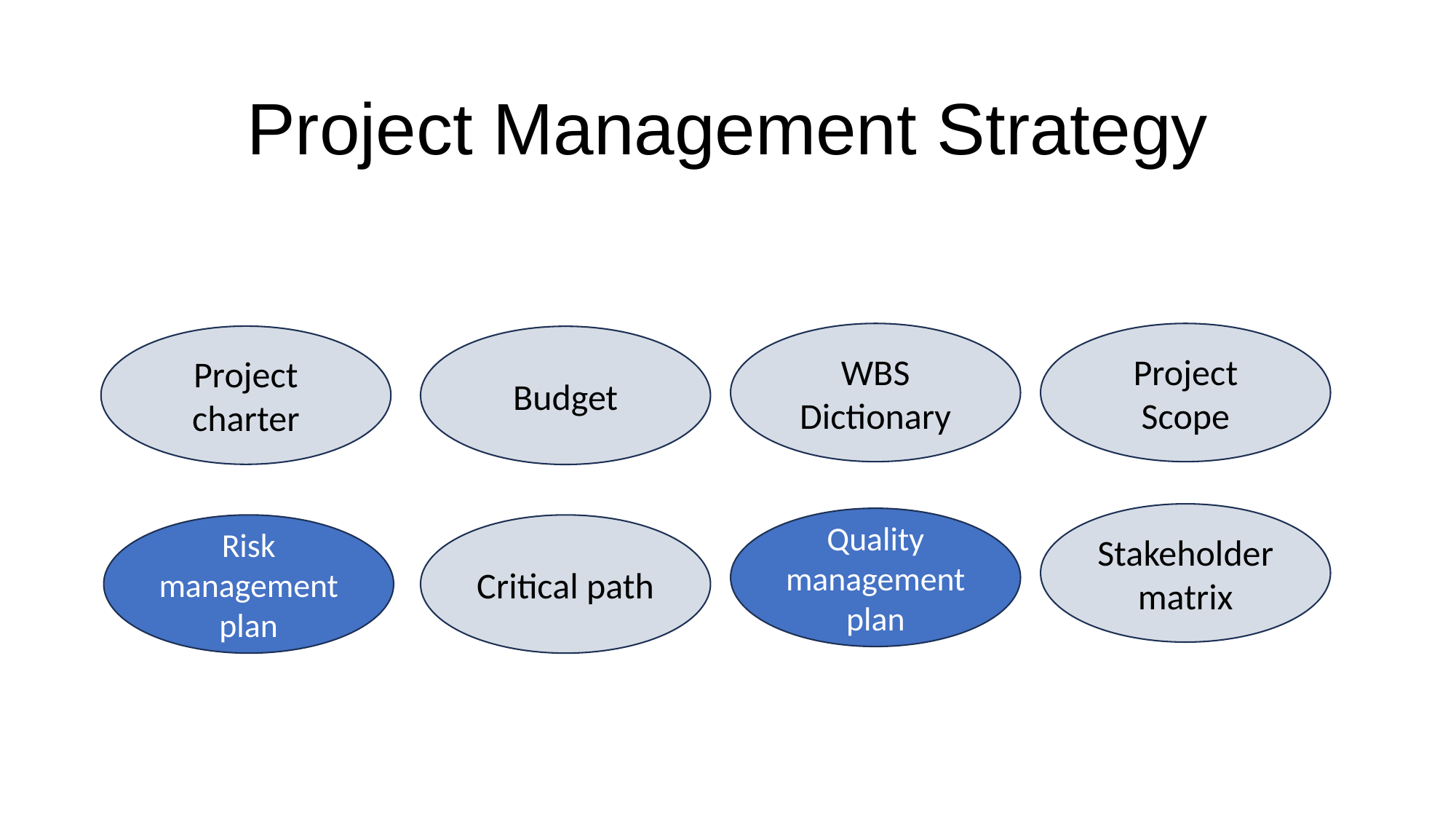

# Project Management Strategy
WBS Dictionary
Project Scope
Project charter
Budget
Communication management plan
Stakeholder matrix
Quality management
plan
Risk management plan
Critical path